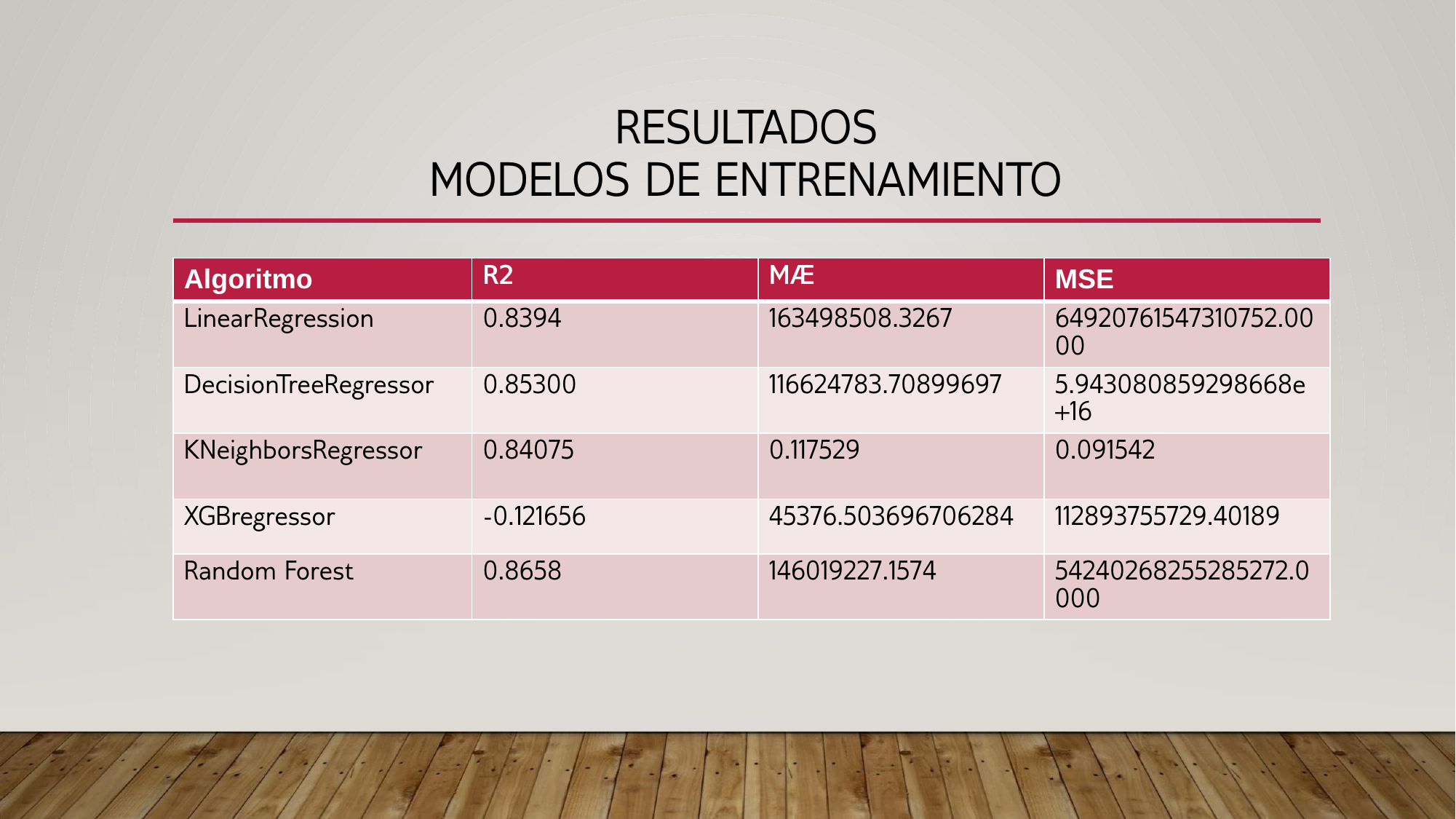

# RESULTADOS MODELOS DE ENTRENAMIENTO

| Algoritmo | R2 | MAE | MSE |
| --- | --- | --- | --- |
| LinearRegression | 0.8394 | 163498508.3267 | 64920761547310752.0000 |
| DecisionTreeRegressor | 0.85300 | 116624783.70899697 | 5.943080859298668e+16 |
| KNeighborsRegressor | 0.84075 | 0.117529 | 0.091542 |
| XGBregressor | -0.121656 | 45376.503696706284 | 112893755729.40189 |
| Random Forest | 0.8658 | 146019227.1574 | 54240268255285272.0000 |